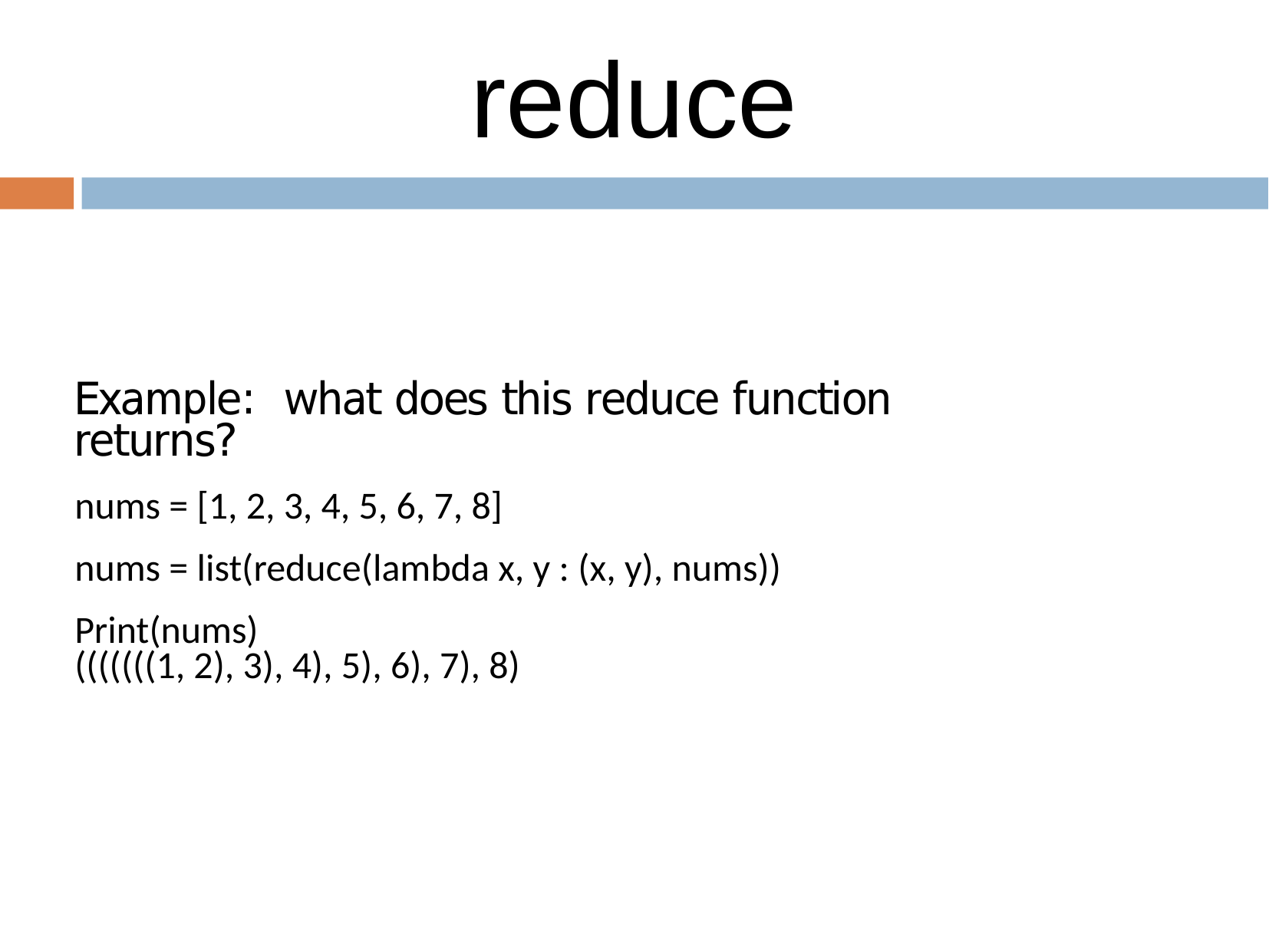

Reduce Example
reduce
Example:  what does this reduce function returns?

nums = [1, 2, 3, 4, 5, 6, 7, 8]

nums = list(reduce(lambda x, y : (x, y), nums))

Print(nums)
(((((((1, 2), 3), 4), 5), 6), 7), 8)